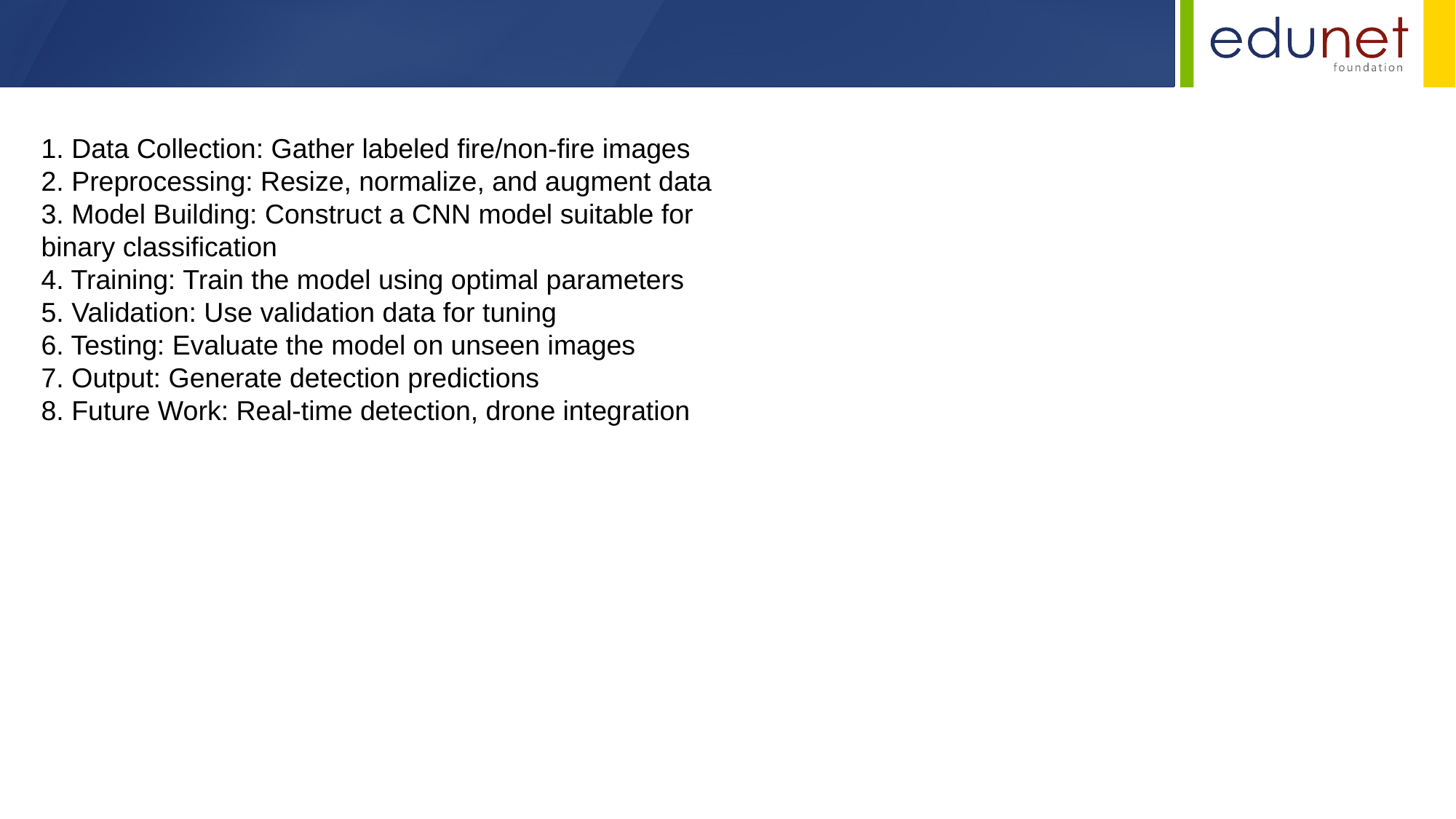

1. Data Collection: Gather labeled fire/non-fire images
2. Preprocessing: Resize, normalize, and augment data
3. Model Building: Construct a CNN model suitable for binary classification
4. Training: Train the model using optimal parameters
5. Validation: Use validation data for tuning
6. Testing: Evaluate the model on unseen images
7. Output: Generate detection predictions
8. Future Work: Real-time detection, drone integration